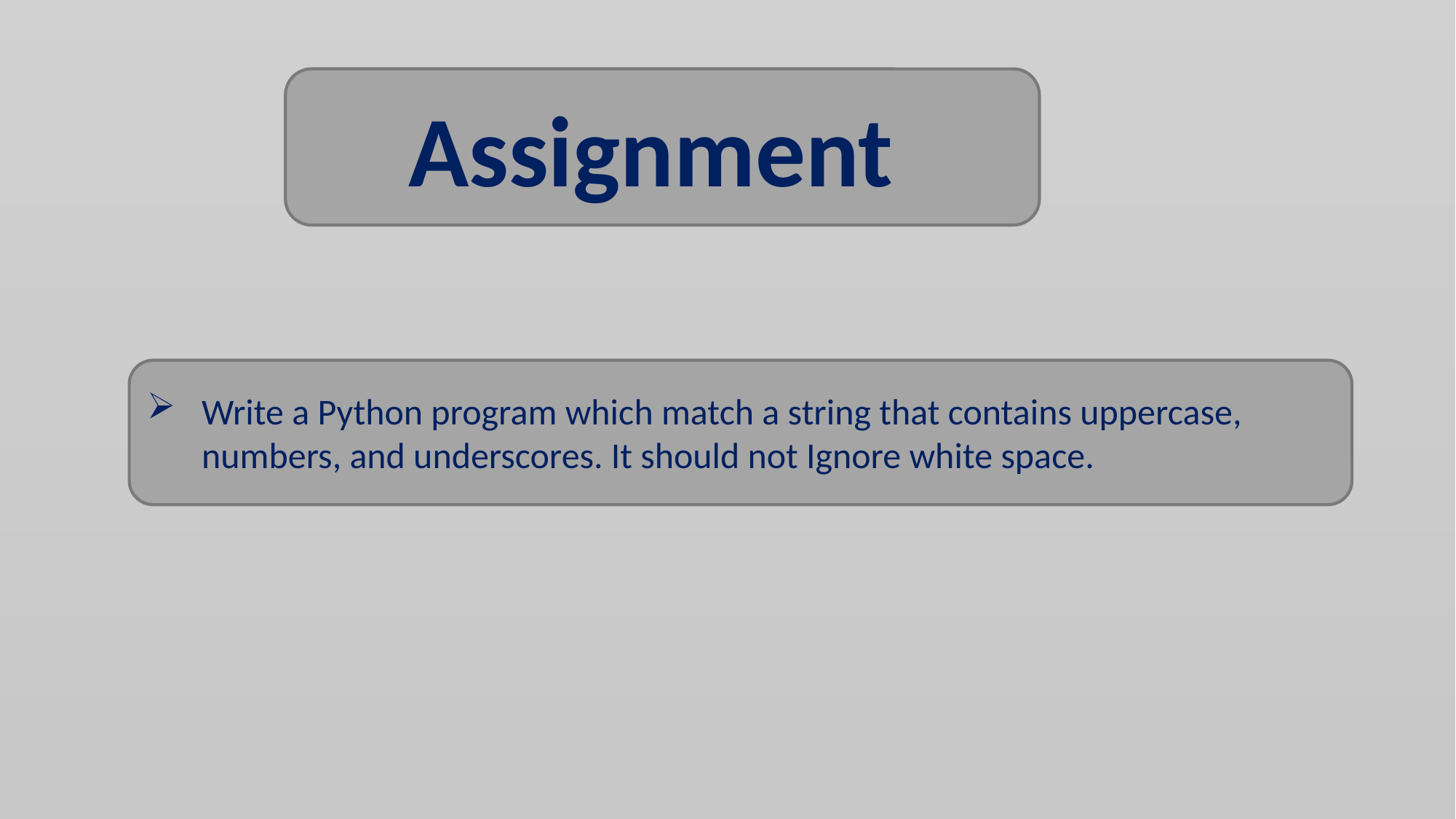

Assignment
Write a Python program which match a string that contains uppercase, numbers, and underscores. It should not Ignore white space.